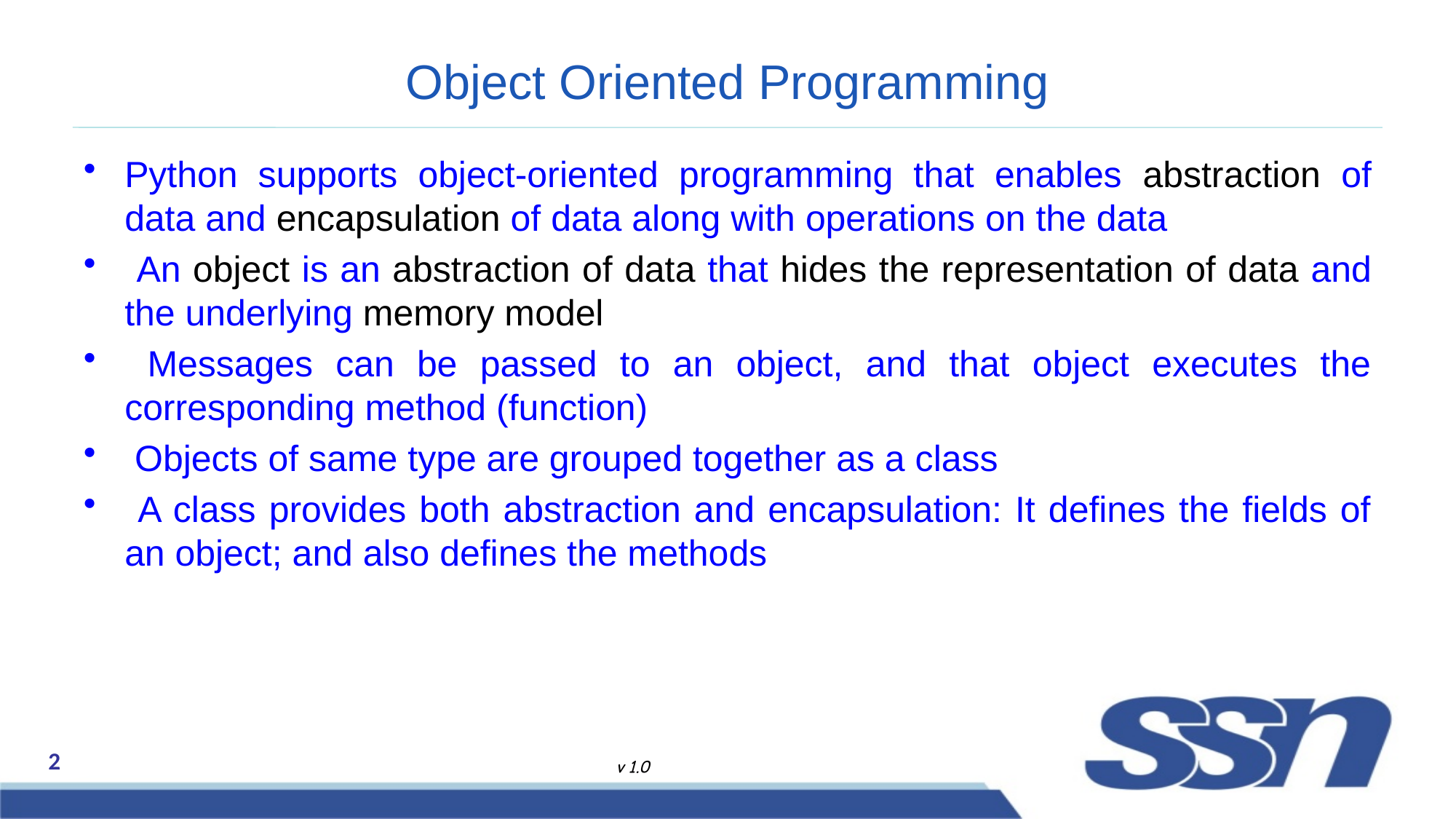

# Object Oriented Programming
Python supports object-oriented programming that enables abstraction of data and encapsulation of data along with operations on the data
 An object is an abstraction of data that hides the representation of data and the underlying memory model
 Messages can be passed to an object, and that object executes the corresponding method (function)
 Objects of same type are grouped together as a class
 A class provides both abstraction and encapsulation: It defines the fields of an object; and also defines the methods